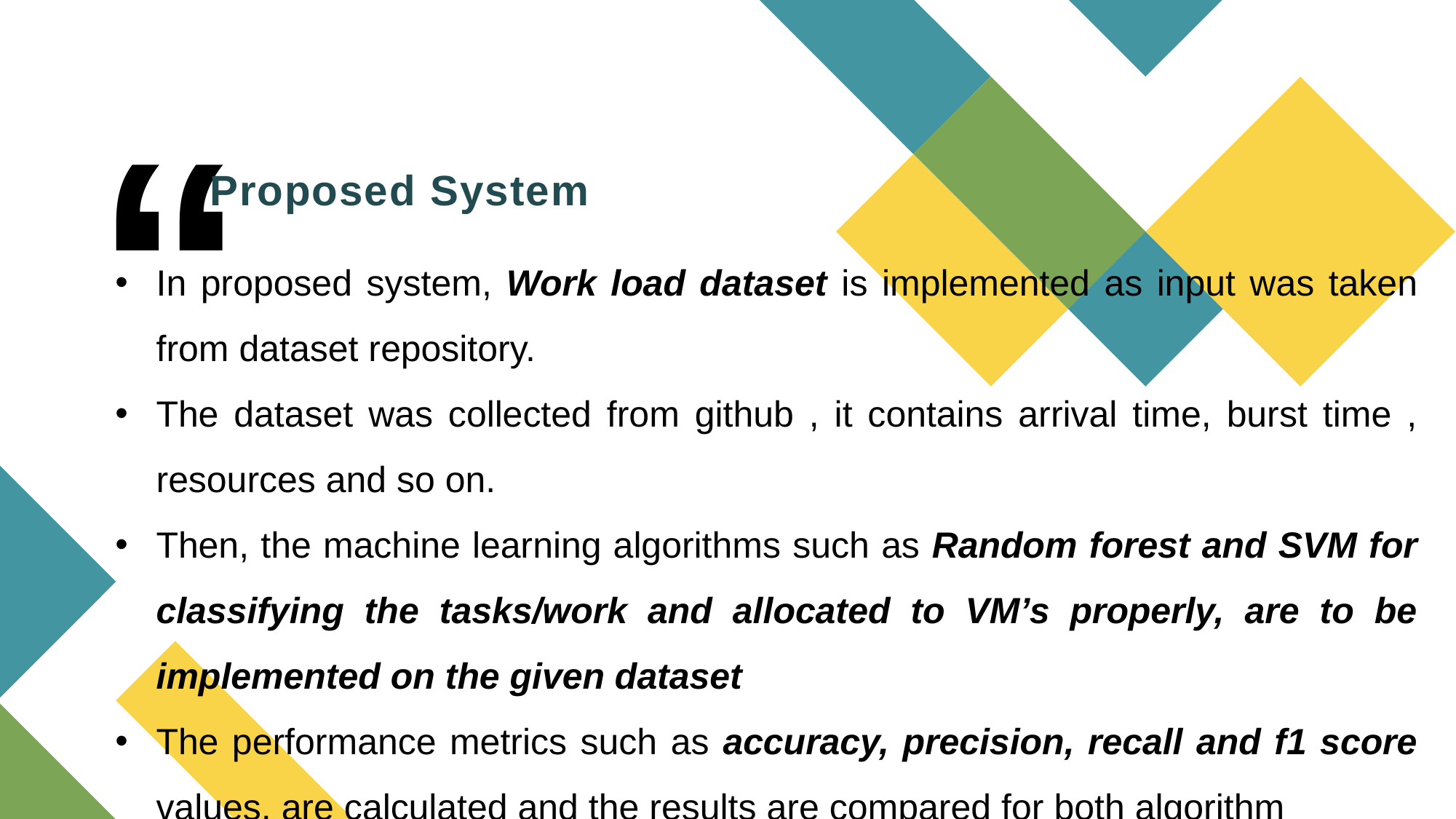

# Proposed System
In proposed system, Work load dataset is implemented as input was taken from dataset repository.
The dataset was collected from github , it contains arrival time, burst time , resources and so on.
Then, the machine learning algorithms such as Random forest and SVM for classifying the tasks/work and allocated to VM’s properly, are to be implemented on the given dataset
The performance metrics such as accuracy, precision, recall and f1 score values, are calculated and the results are compared for both algorithm in the form of graph.